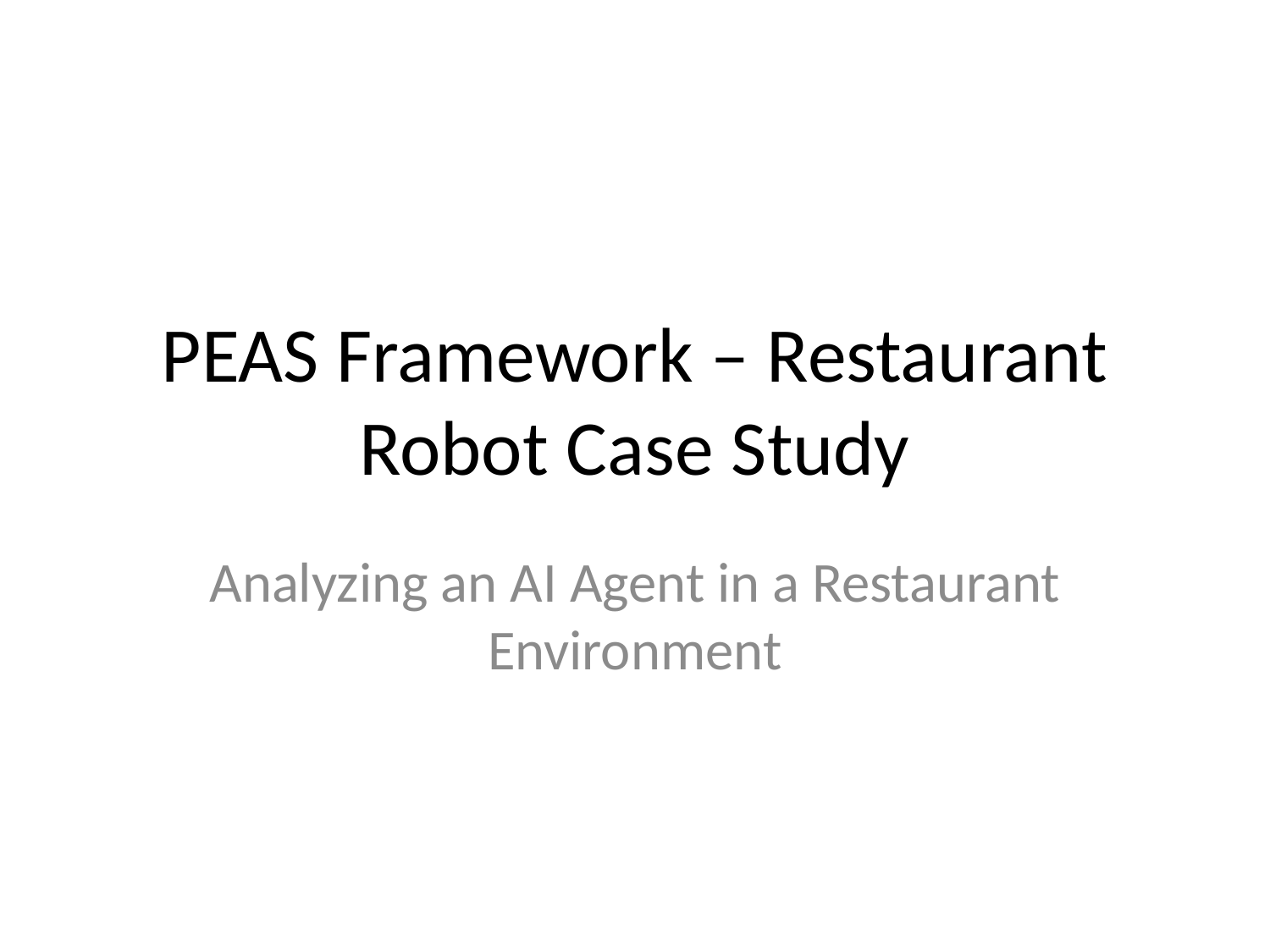

# PEAS Framework – Restaurant Robot Case Study
Analyzing an AI Agent in a Restaurant Environment